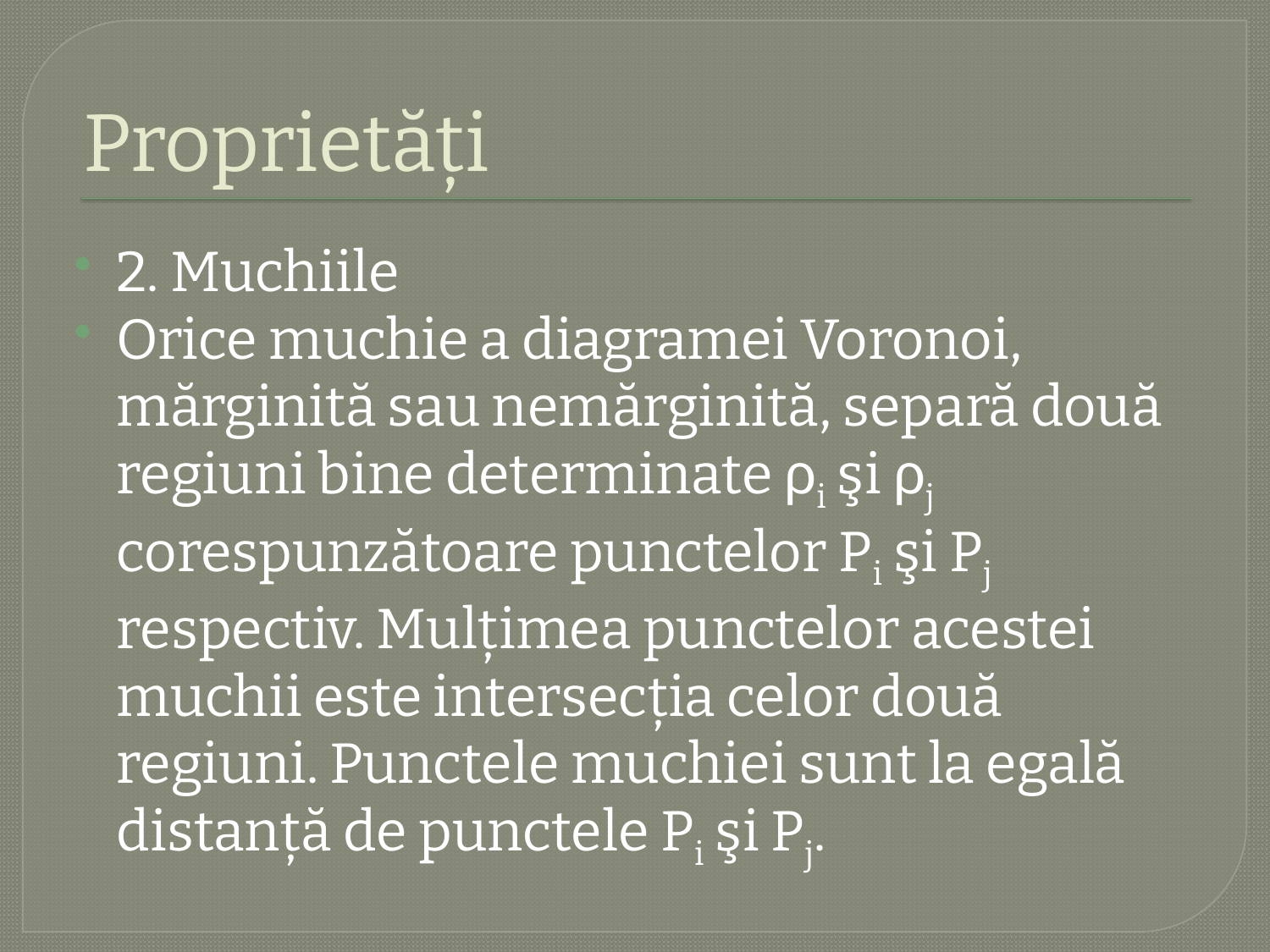

# Proprietăți
2. Muchiile
Orice muchie a diagramei Voronoi, mărginită sau nemărginită, separă două regiuni bine determinate ρi şi ρj corespunzătoare punctelor Pi şi Pj respectiv. Mulțimea punctelor acestei muchii este intersecția celor două regiuni. Punctele muchiei sunt la egală distanță de punctele Pi şi Pj.